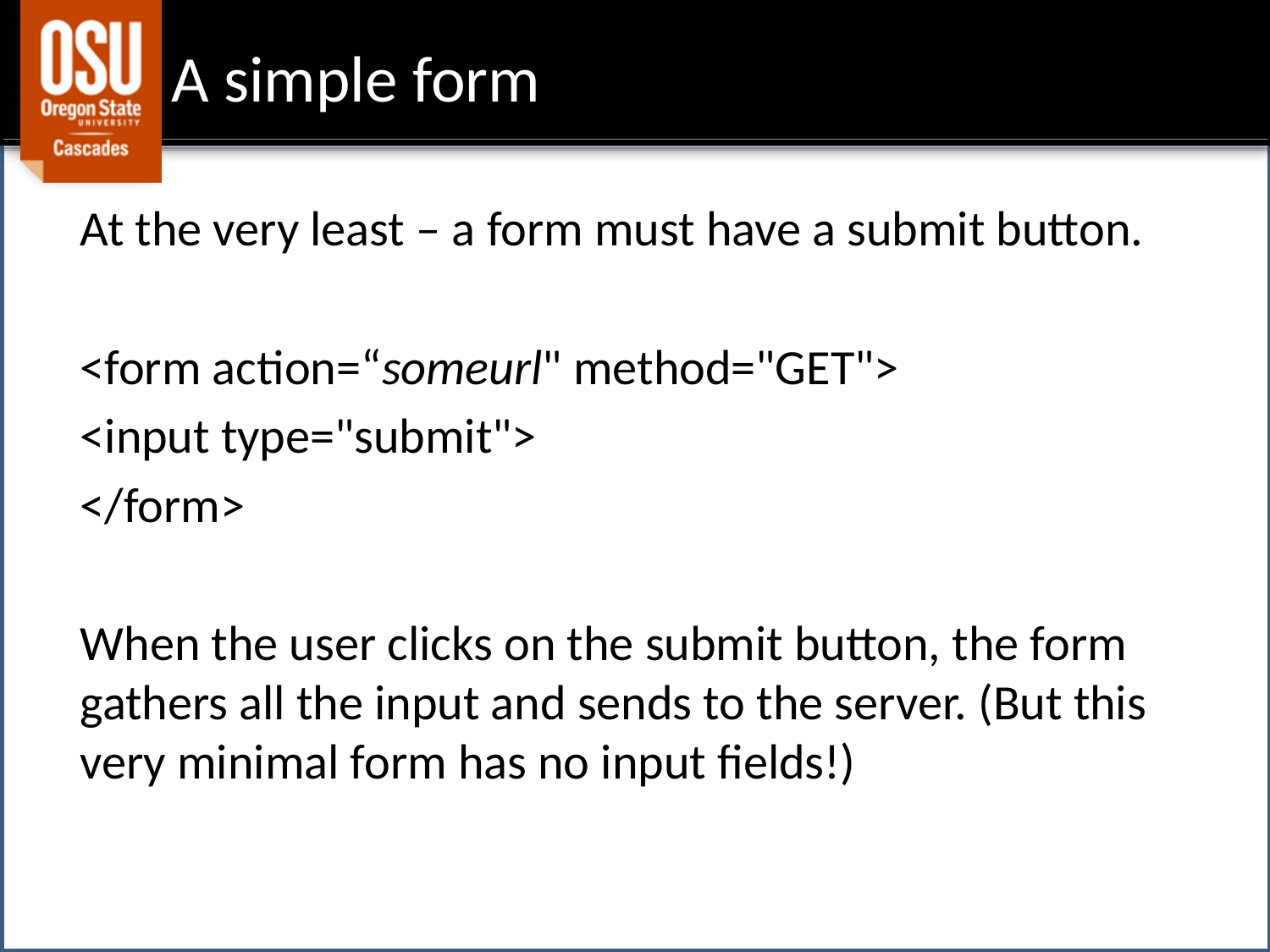

# A simple form
At the very least – a form must have a submit button.

<form action=“someurl" method="GET">
<input type="submit">
</form>

When the user clicks on the submit button, the form gathers all the input and sends to the server. (But this very minimal form has no input fields!)